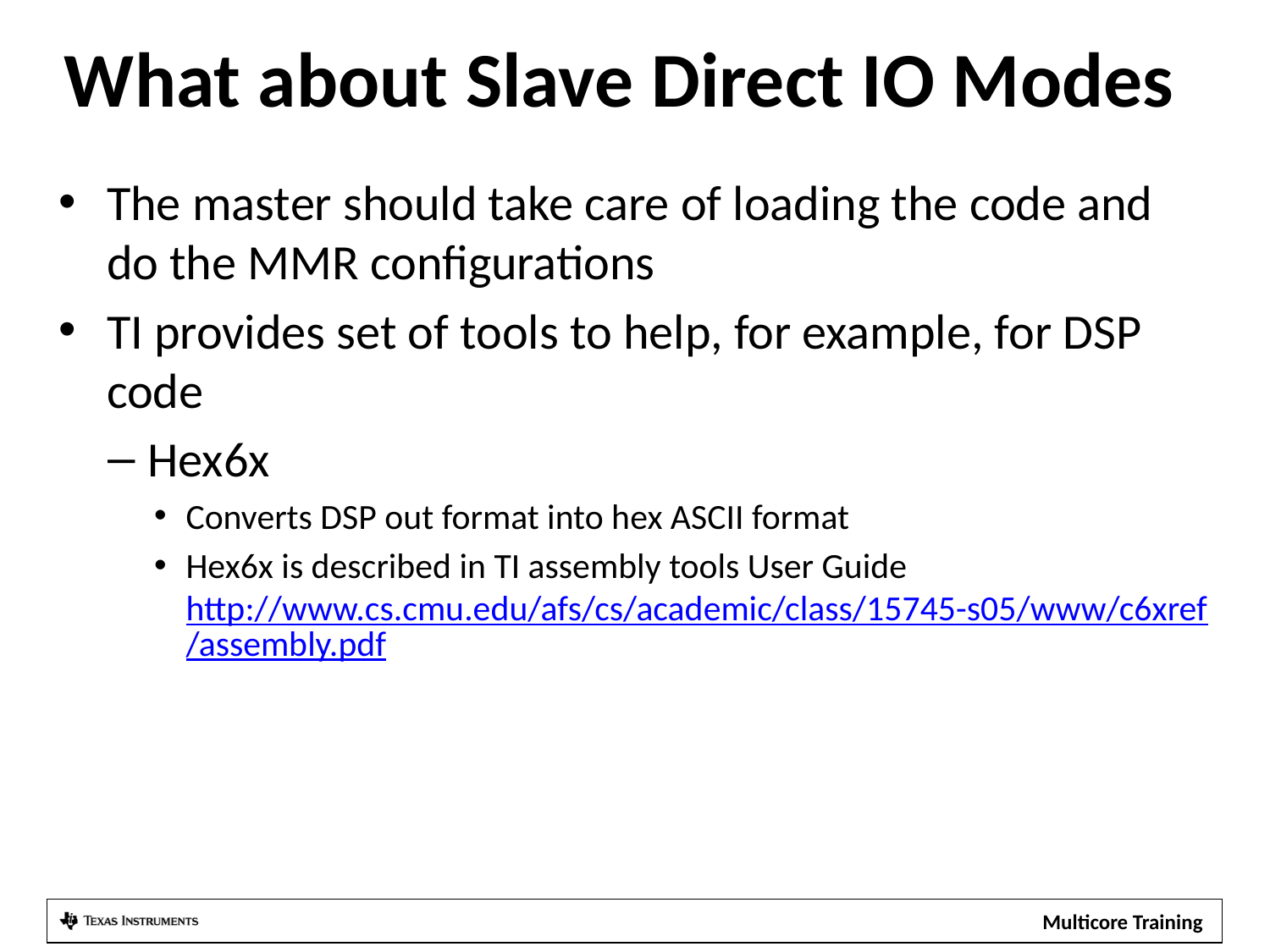

# What about Slave Direct IO Modes
The master should take care of loading the code and do the MMR configurations
TI provides set of tools to help, for example, for DSP code
Hex6x
Converts DSP out format into hex ASCII format
Hex6x is described in TI assembly tools User Guide  http://www.cs.cmu.edu/afs/cs/academic/class/15745-s05/www/c6xref/assembly.pdf